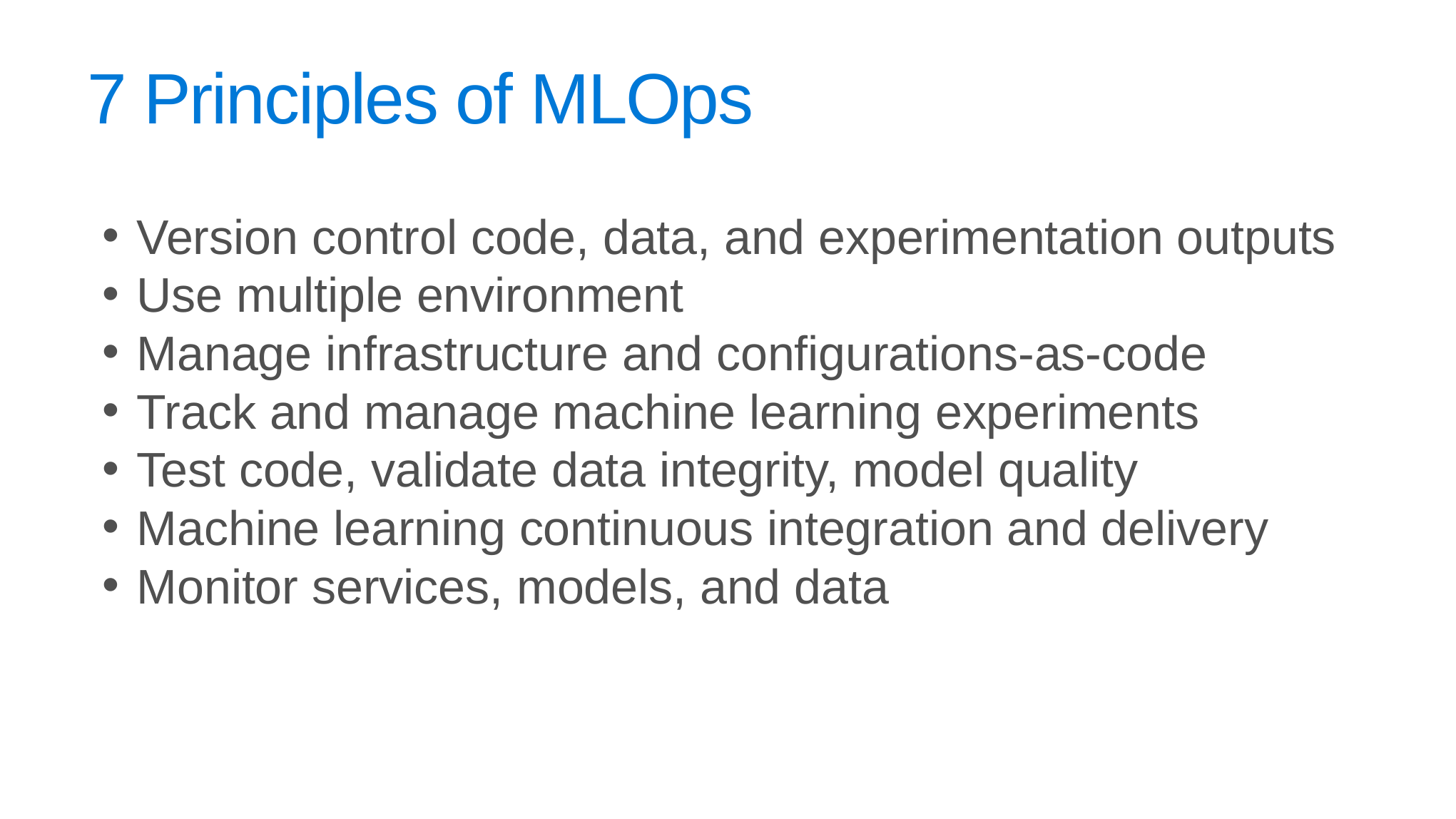

# 7 Principles of MLOps
Version control code, data, and experimentation outputs
Use multiple environment
Manage infrastructure and configurations-as-code
Track and manage machine learning experiments
Test code, validate data integrity, model quality
Machine learning continuous integration and delivery
Monitor services, models, and data